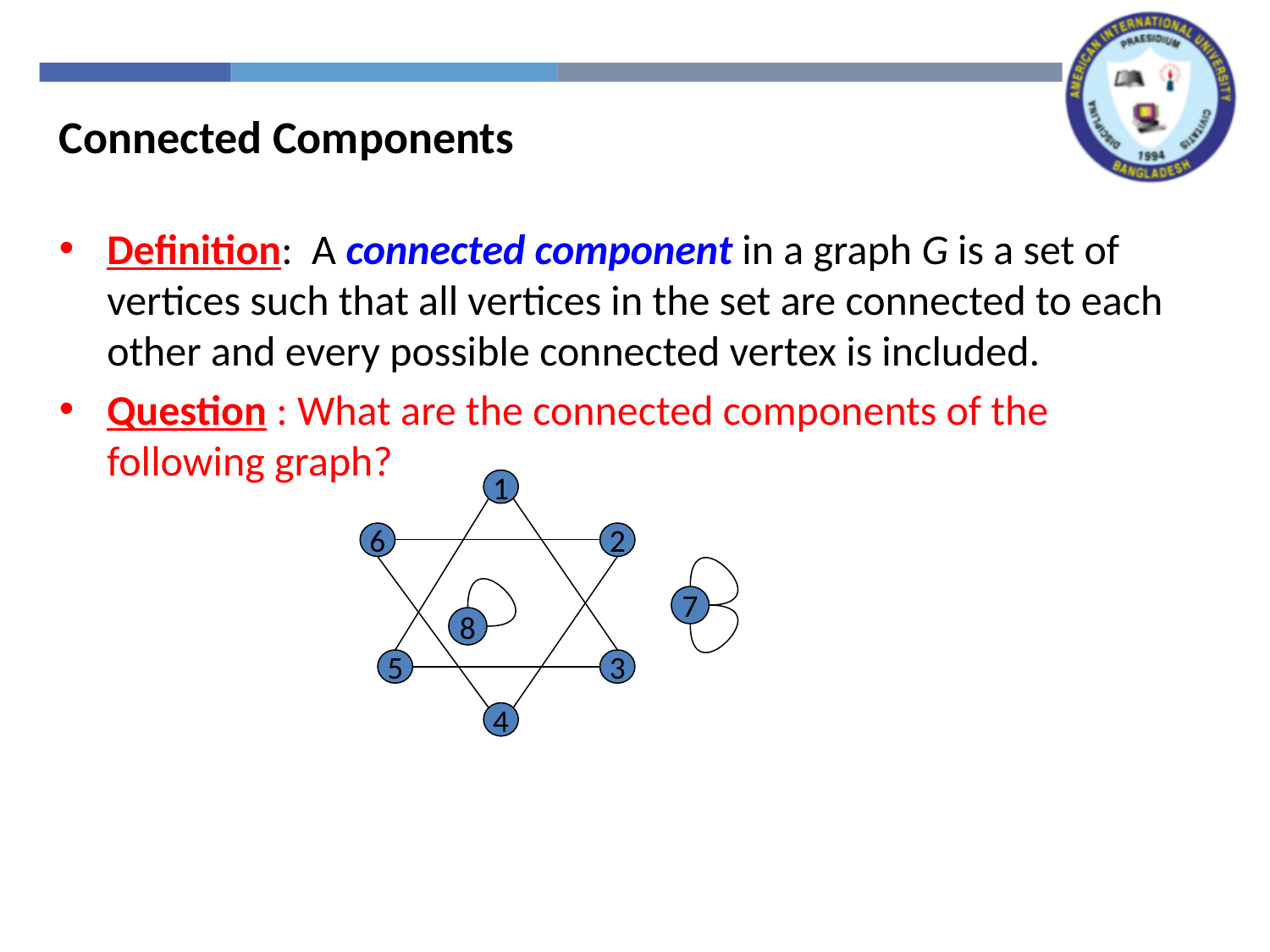

Connected Components

Definition:  A connected component in a graph G is a set of vertices such that all vertices in the set are connected to each other and every possible connected vertex is included.
Question : What are the connected components of the following graph?
1
6
2
7
8
5
3
4